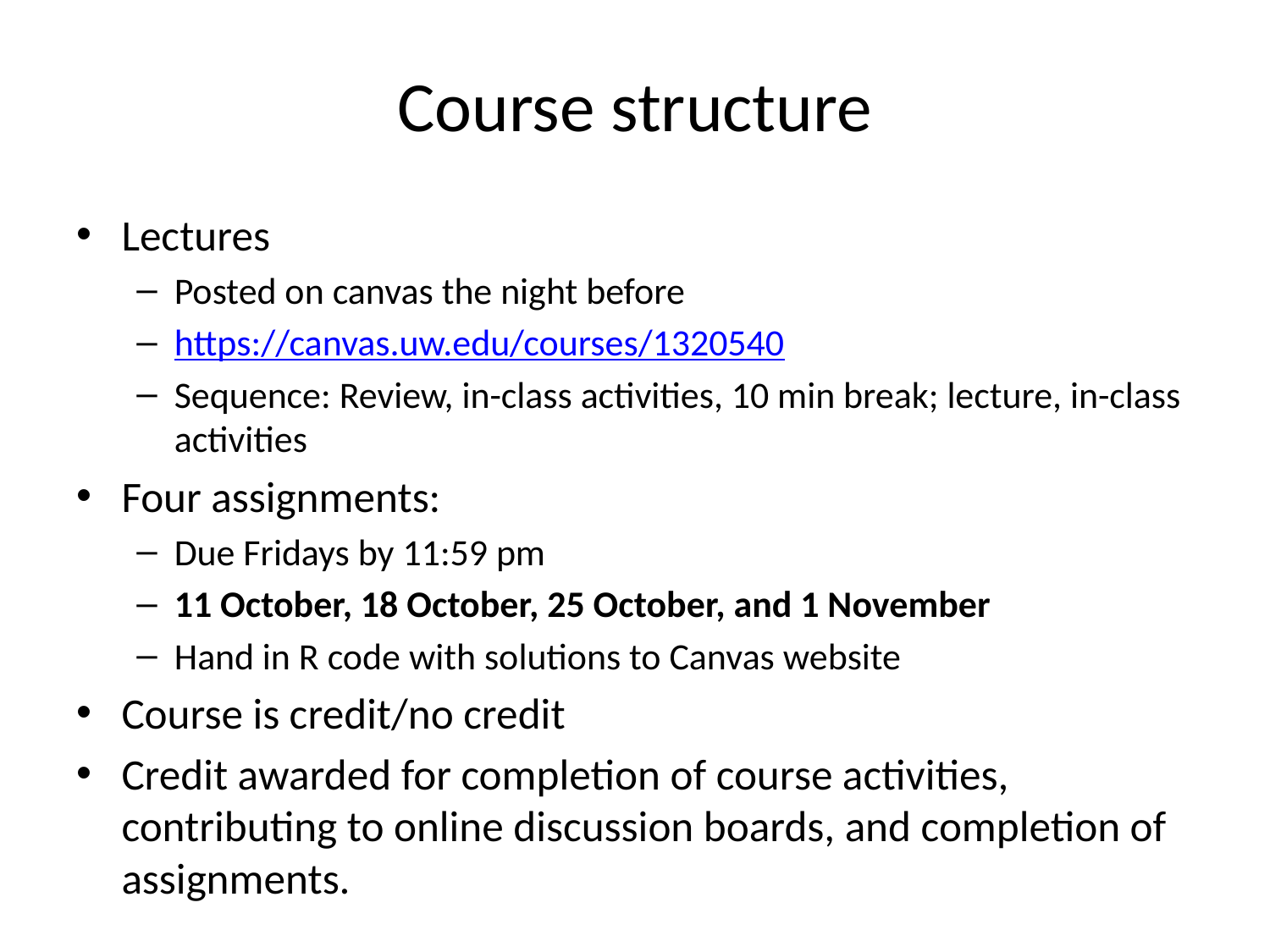

# Course structure
Lectures
Posted on canvas the night before
https://canvas.uw.edu/courses/1320540
Sequence: Review, in-class activities, 10 min break; lecture, in-class activities
Four assignments:
Due Fridays by 11:59 pm
11 October, 18 October, 25 October, and 1 November
Hand in R code with solutions to Canvas website
Course is credit/no credit
Credit awarded for completion of course activities, contributing to online discussion boards, and completion of assignments.